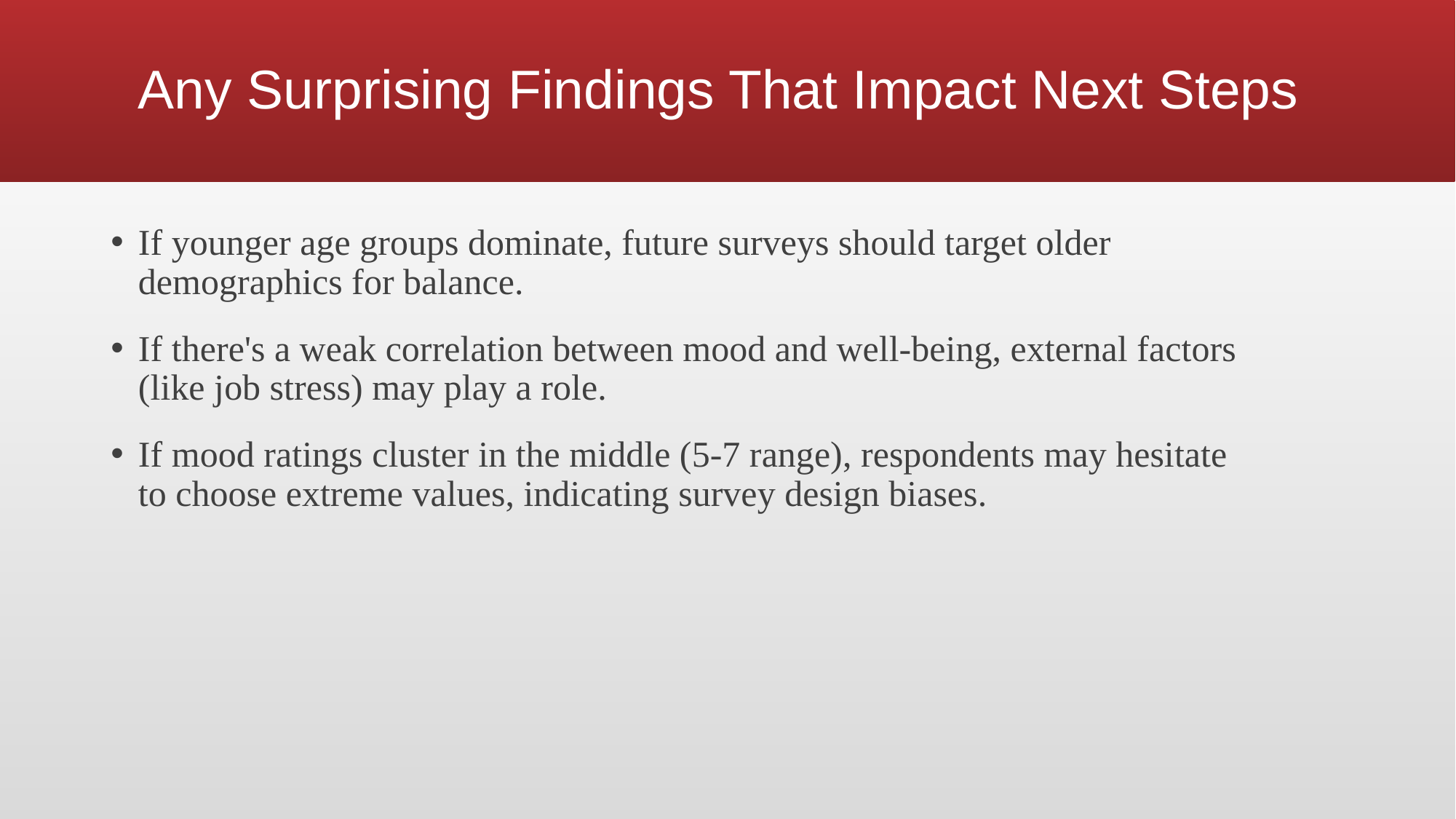

# Any Surprising Findings That Impact Next Steps
If younger age groups dominate, future surveys should target older demographics for balance.
If there's a weak correlation between mood and well-being, external factors (like job stress) may play a role.
If mood ratings cluster in the middle (5-7 range), respondents may hesitate to choose extreme values, indicating survey design biases.